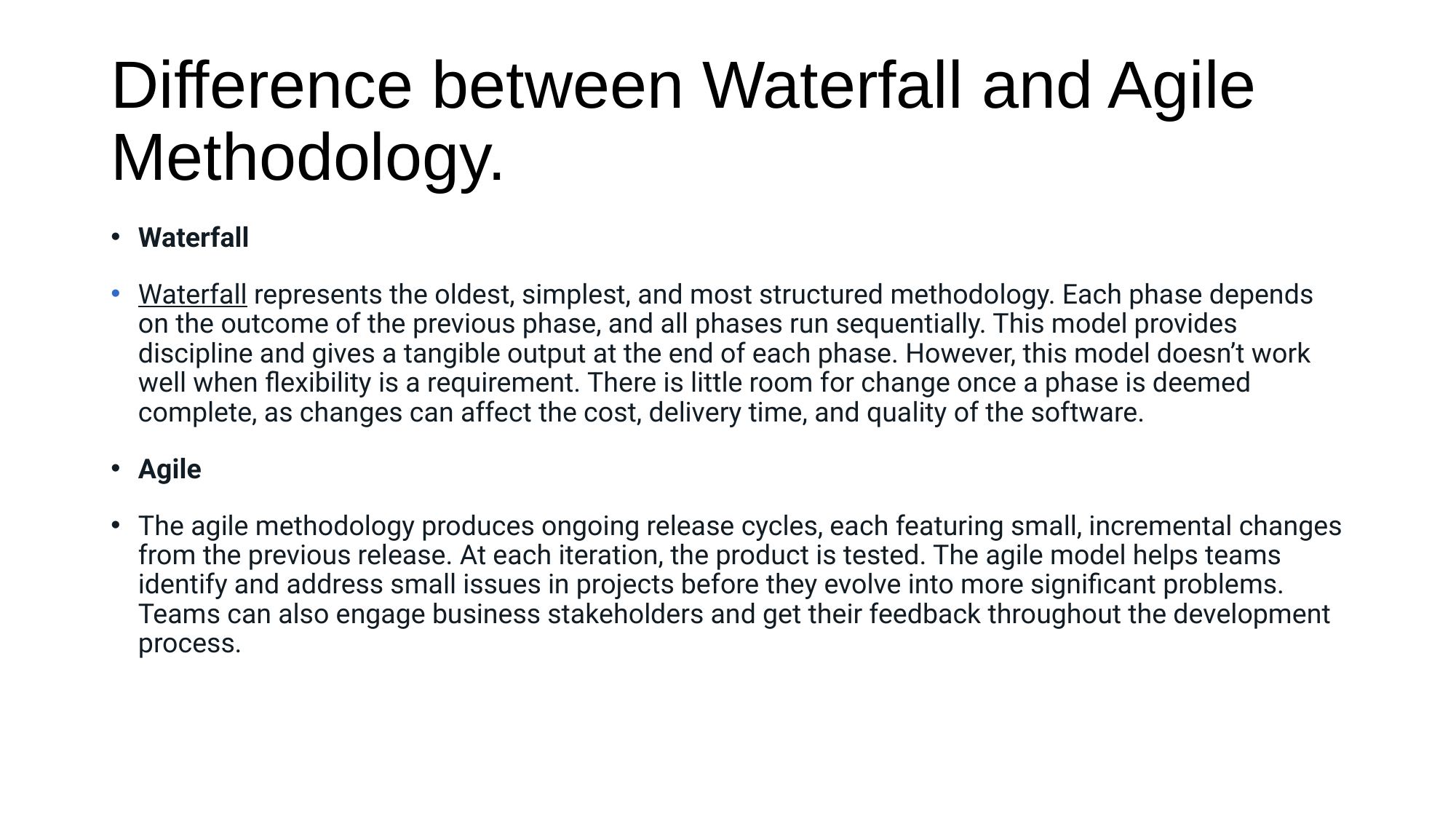

# Difference between Waterfall and Agile Methodology.
Waterfall
Waterfall represents the oldest, simplest, and most structured methodology. Each phase depends on the outcome of the previous phase, and all phases run sequentially. This model provides discipline and gives a tangible output at the end of each phase. However, this model doesn’t work well when flexibility is a requirement. There is little room for change once a phase is deemed complete, as changes can affect the cost, delivery time, and quality of the software.
Agile
The agile methodology produces ongoing release cycles, each featuring small, incremental changes from the previous release. At each iteration, the product is tested. The agile model helps teams identify and address small issues in projects before they evolve into more significant problems. Teams can also engage business stakeholders and get their feedback throughout the development process.